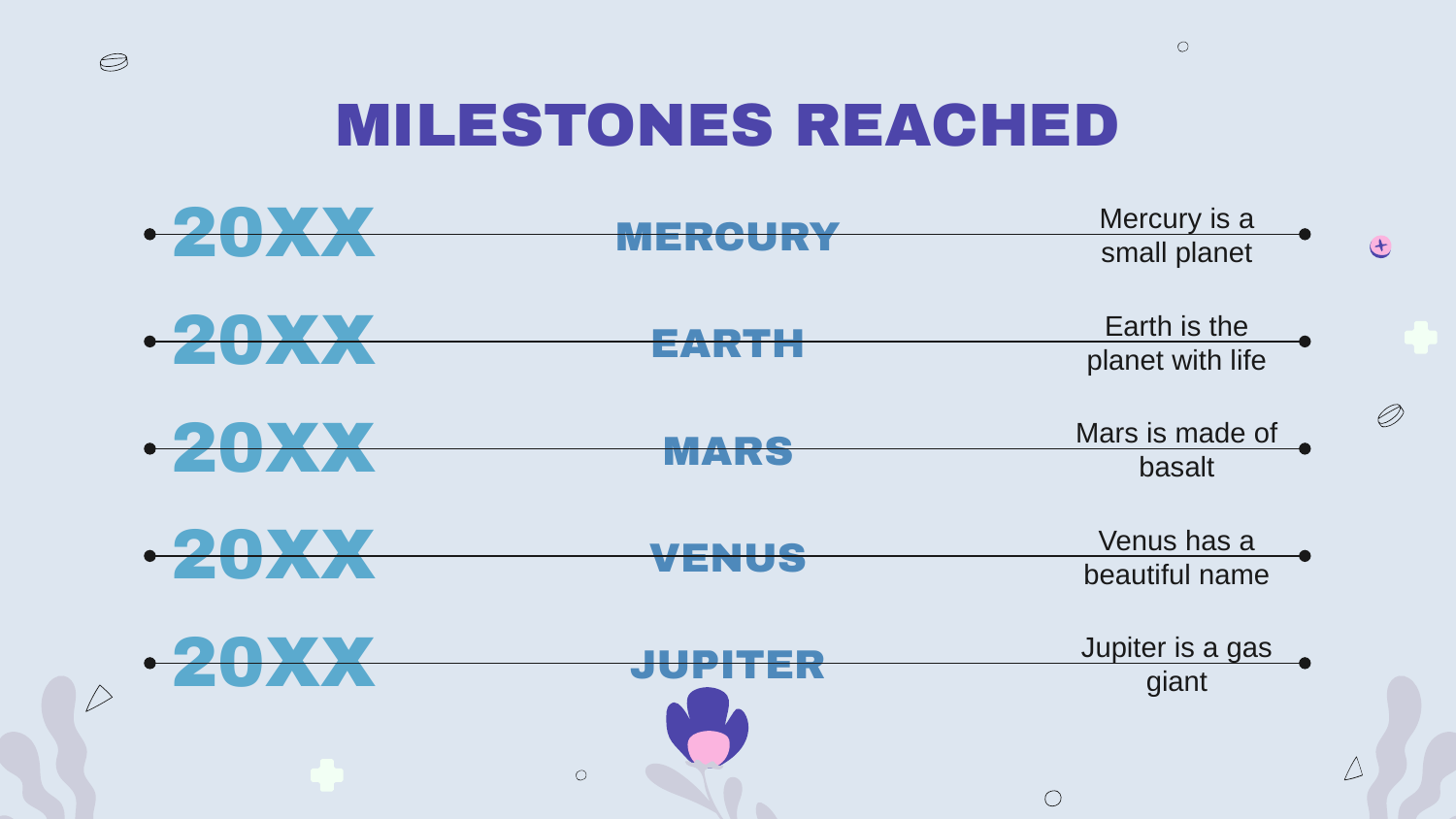

# MILESTONES REACHED
MERCURY
Mercury is a small planet
20XX
EARTH
20XX
Earth is the planet with life
MARS
20XX
Mars is made of basalt
VENUS
20XX
Venus has a beautiful name
20XX
JUPITER
Jupiter is a gas giant